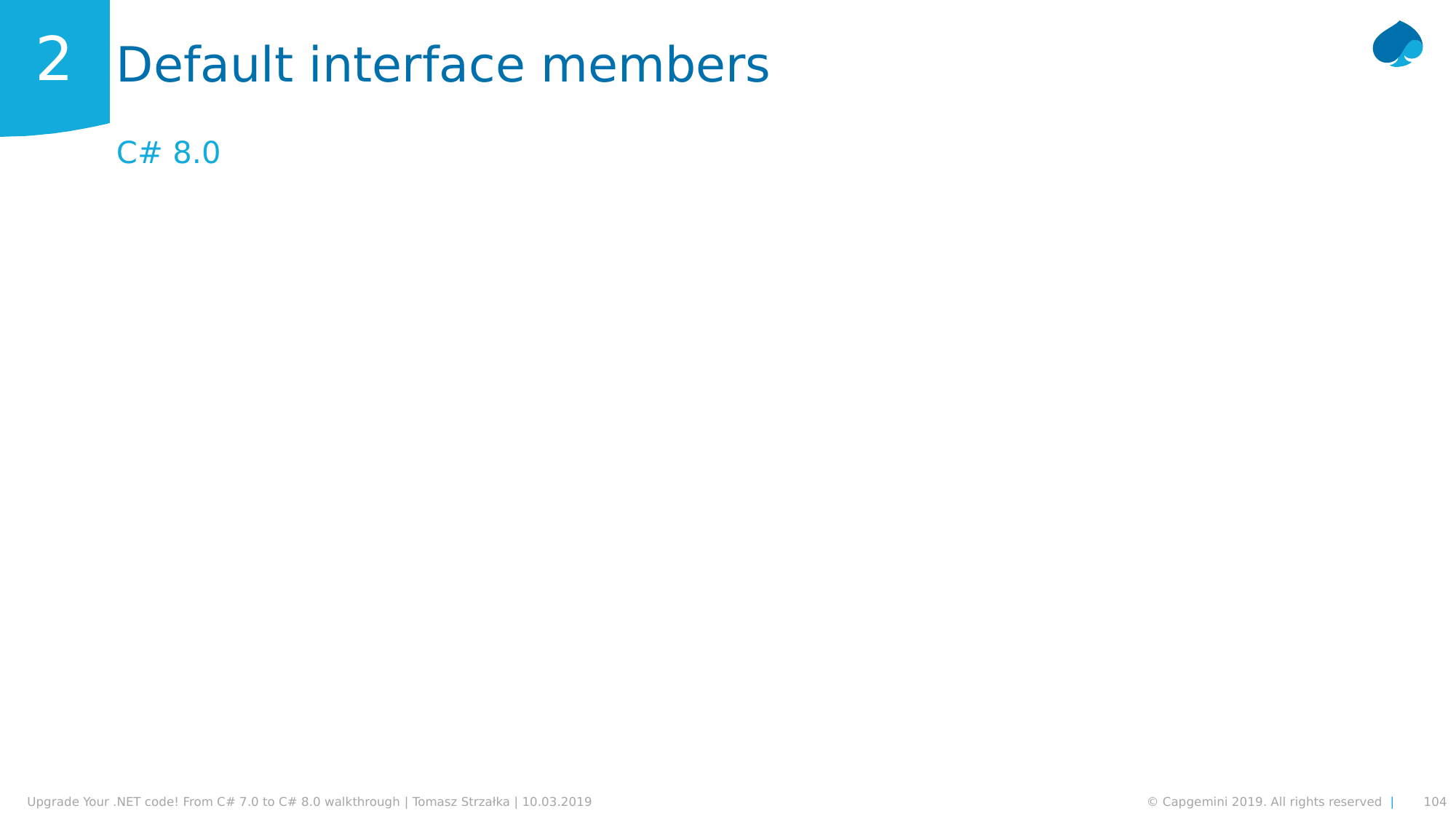

# Default interface members
2
C# 8.0